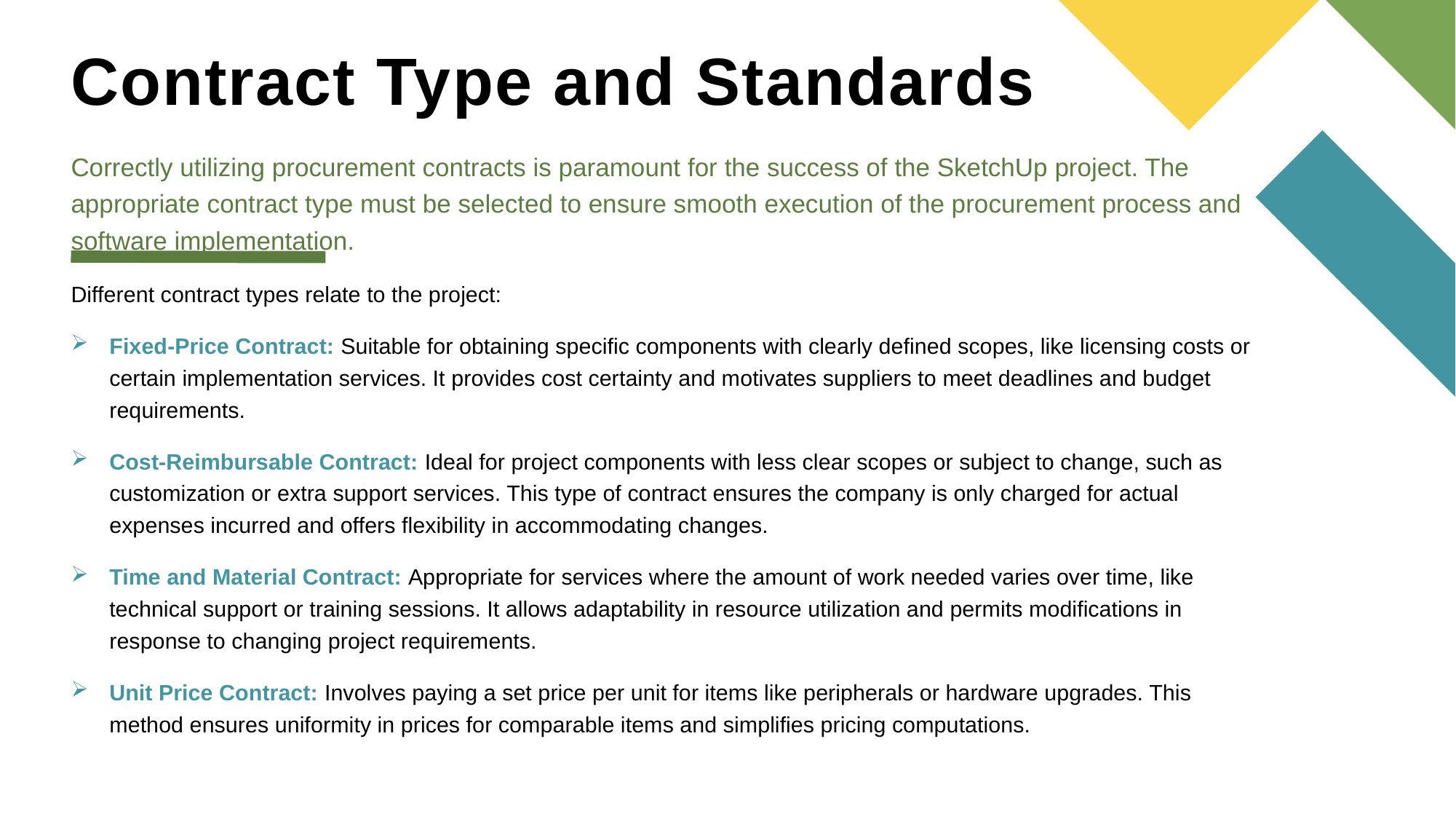

# Contract Type and Standards
Correctly utilizing procurement contracts is paramount for the success of the SketchUp project. The appropriate contract type must be selected to ensure smooth execution of the procurement process and software implementation.
Different contract types relate to the project:
Fixed-Price Contract: Suitable for obtaining specific components with clearly defined scopes, like licensing costs or certain implementation services. It provides cost certainty and motivates suppliers to meet deadlines and budget requirements.
Cost-Reimbursable Contract: Ideal for project components with less clear scopes or subject to change, such as customization or extra support services. This type of contract ensures the company is only charged for actual expenses incurred and offers flexibility in accommodating changes.
Time and Material Contract: Appropriate for services where the amount of work needed varies over time, like technical support or training sessions. It allows adaptability in resource utilization and permits modifications in response to changing project requirements.
Unit Price Contract: Involves paying a set price per unit for items like peripherals or hardware upgrades. This method ensures uniformity in prices for comparable items and simplifies pricing computations.